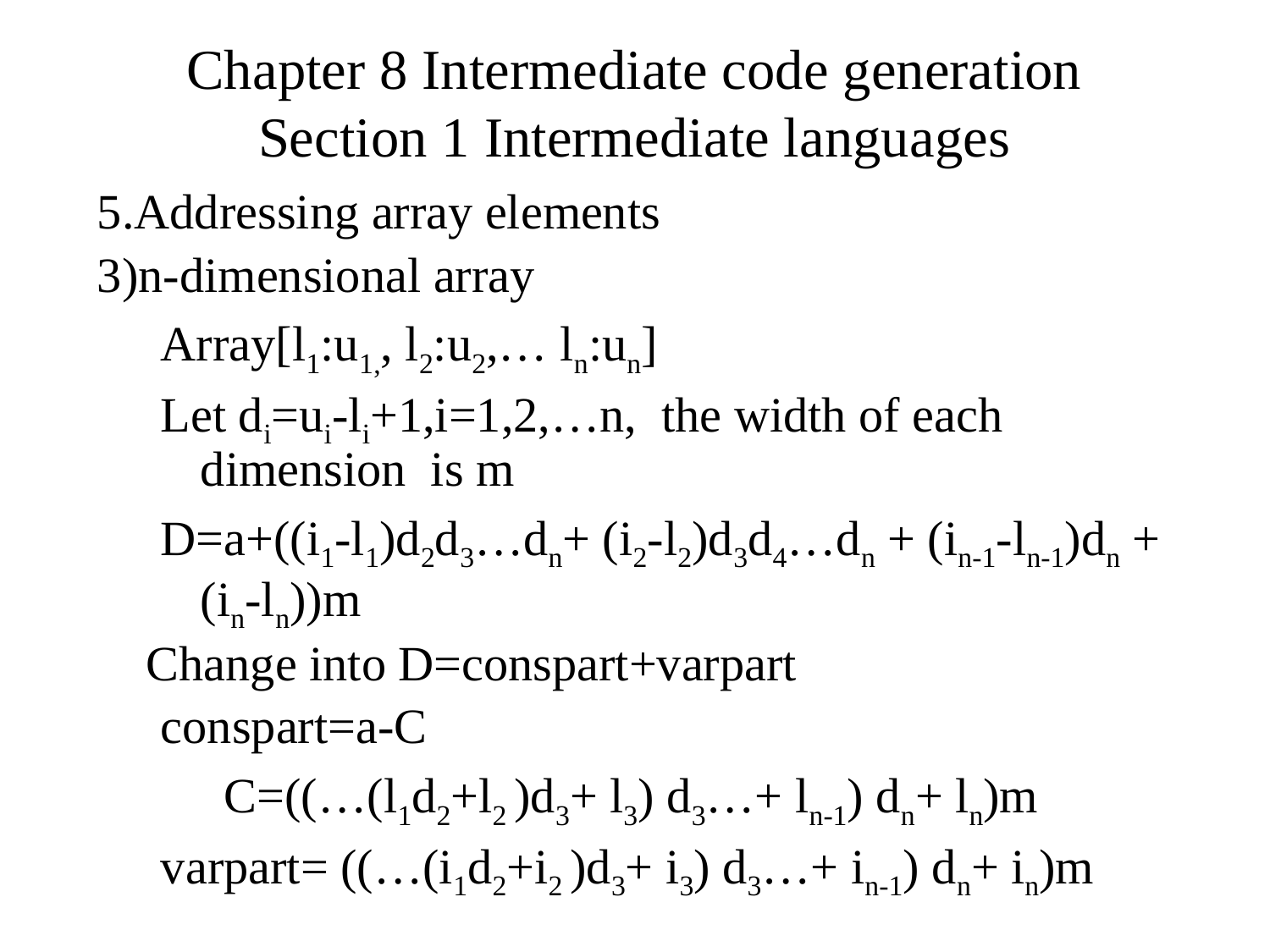

# Chapter 8 Intermediate code generation Section 1 Intermediate languages
5.Addressing array elements
3)n-dimensional array
Array[l1:u1,, l2:u2,… ln:un]
Let di=ui-li+1,i=1,2,…n,  the width of each dimension  is m
D=a+((i1-l1)d2d3…dn+ (i2-l2)d3d4…dn + (in-1-ln-1)dn + (in-ln))m
    Change into D=conspart+varpart
conspart=a-C
C=((…(l1d2+l2 )d3+ l3) d3…+ ln-1) dn+ ln)m
varpart= ((…(i1d2+i2 )d3+ i3) d3…+ in-1) dn+ in)m